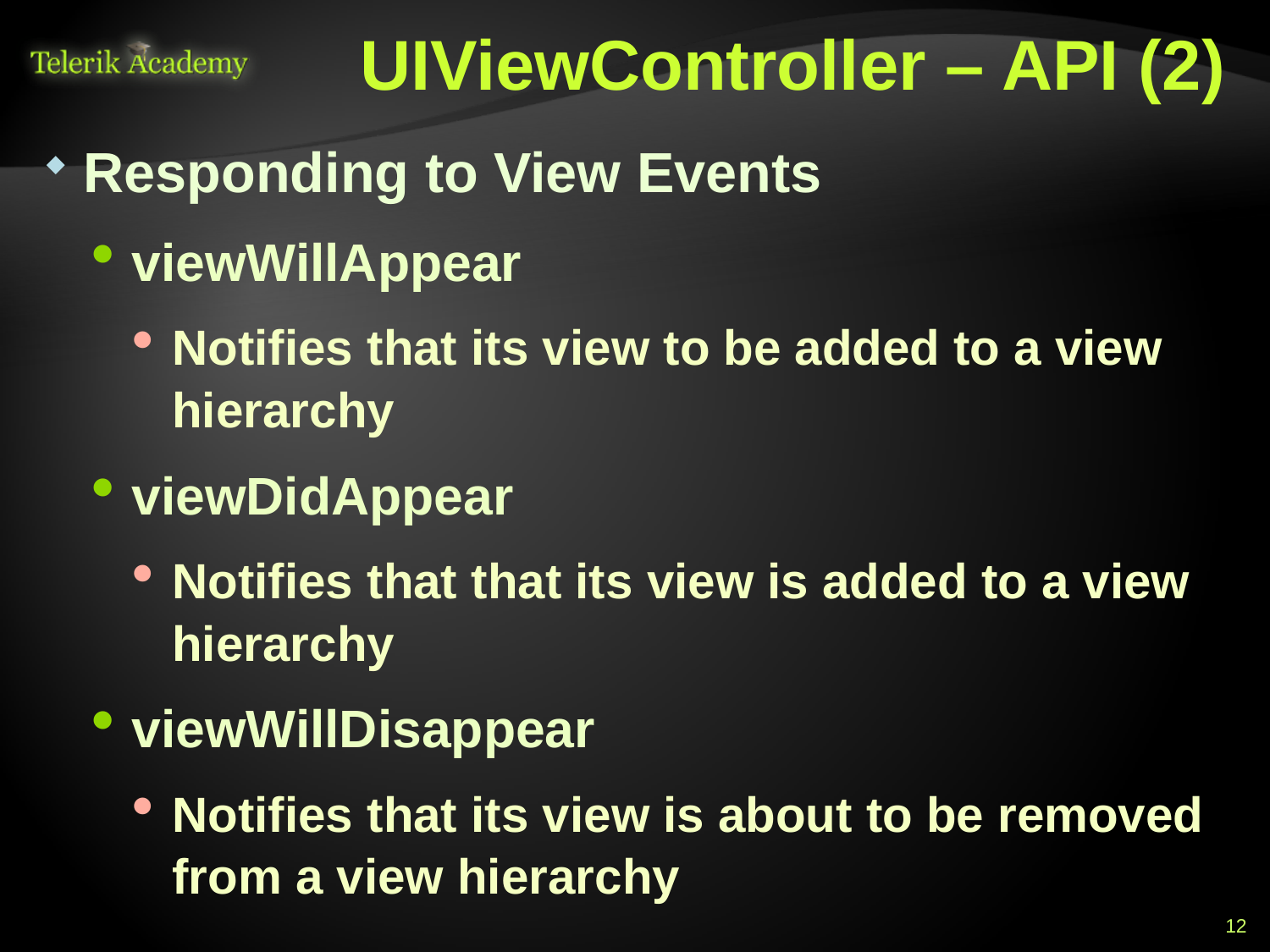

# UIViewController – API (2)
Responding to View Events
viewWillAppear
Notifies that its view to be added to a view hierarchy
viewDidAppear
Notifies that that its view is added to a view hierarchy
viewWillDisappear
Notifies that its view is about to be removed from a view hierarchy
12